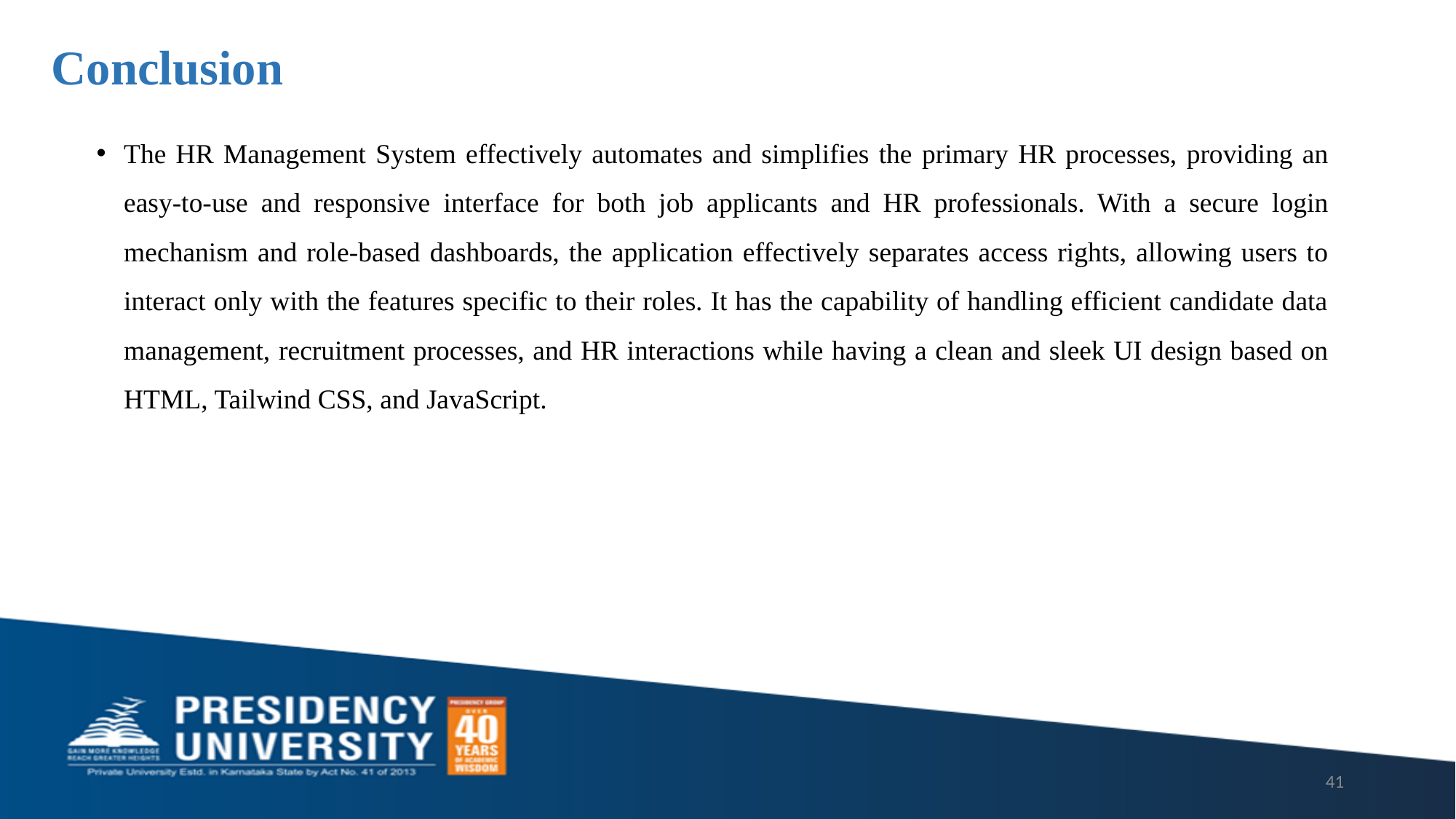

# Conclusion
The HR Management System effectively automates and simplifies the primary HR processes, providing an easy-to-use and responsive interface for both job applicants and HR professionals. With a secure login mechanism and role-based dashboards, the application effectively separates access rights, allowing users to interact only with the features specific to their roles. It has the capability of handling efficient candidate data management, recruitment processes, and HR interactions while having a clean and sleek UI design based on HTML, Tailwind CSS, and JavaScript.

41